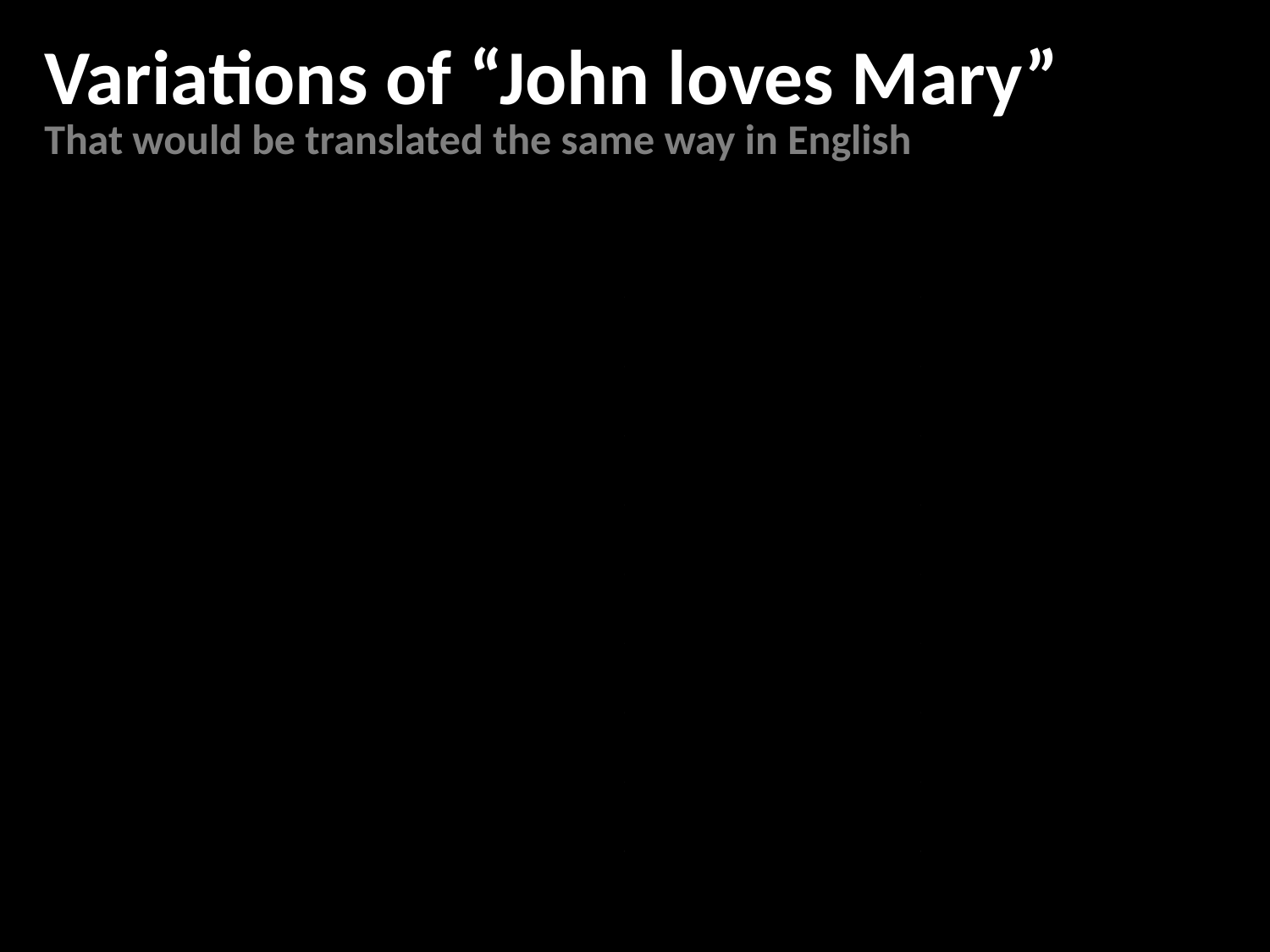

Variations of “John loves Mary”
That would be translated the same way in English

### Chart:

| Category | Series 1 |
|---|---|
| Word order | 6.0 |
| With the articles | 24.0 |
| Spelling differences | 96.0 |
| With the particle | 376.0 |